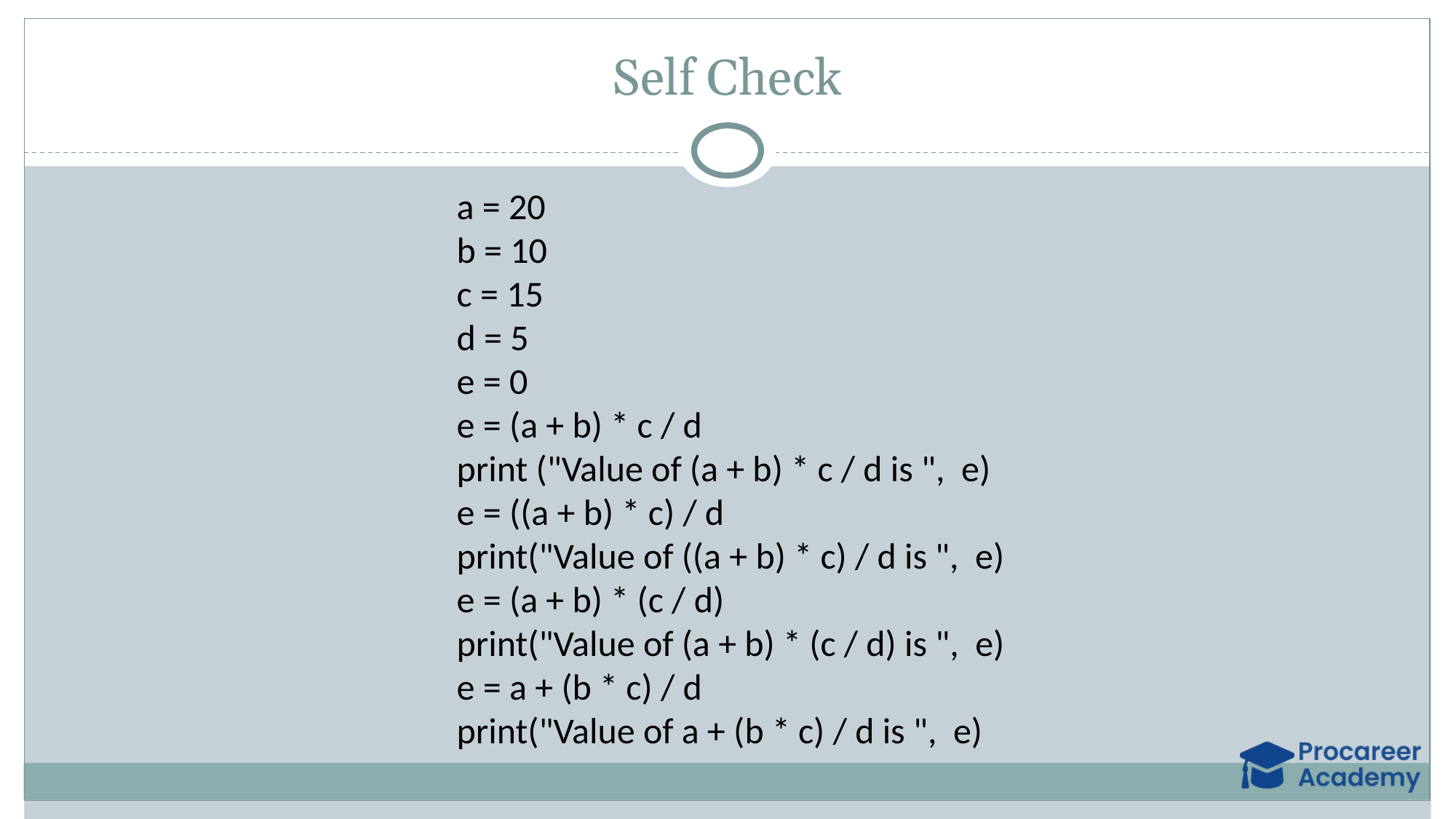

# Self Check
a = 20
b = 10
c = 15
d = 5
e = 0
e = (a + b) * c / d
print ("Value of (a + b) * c / d is ",  e)
e = ((a + b) * c) / d
print("Value of ((a + b) * c) / d is ",  e)
e = (a + b) * (c / d)
print("Value of (a + b) * (c / d) is ",  e)
e = a + (b * c) / d
print("Value of a + (b * c) / d is ",  e)